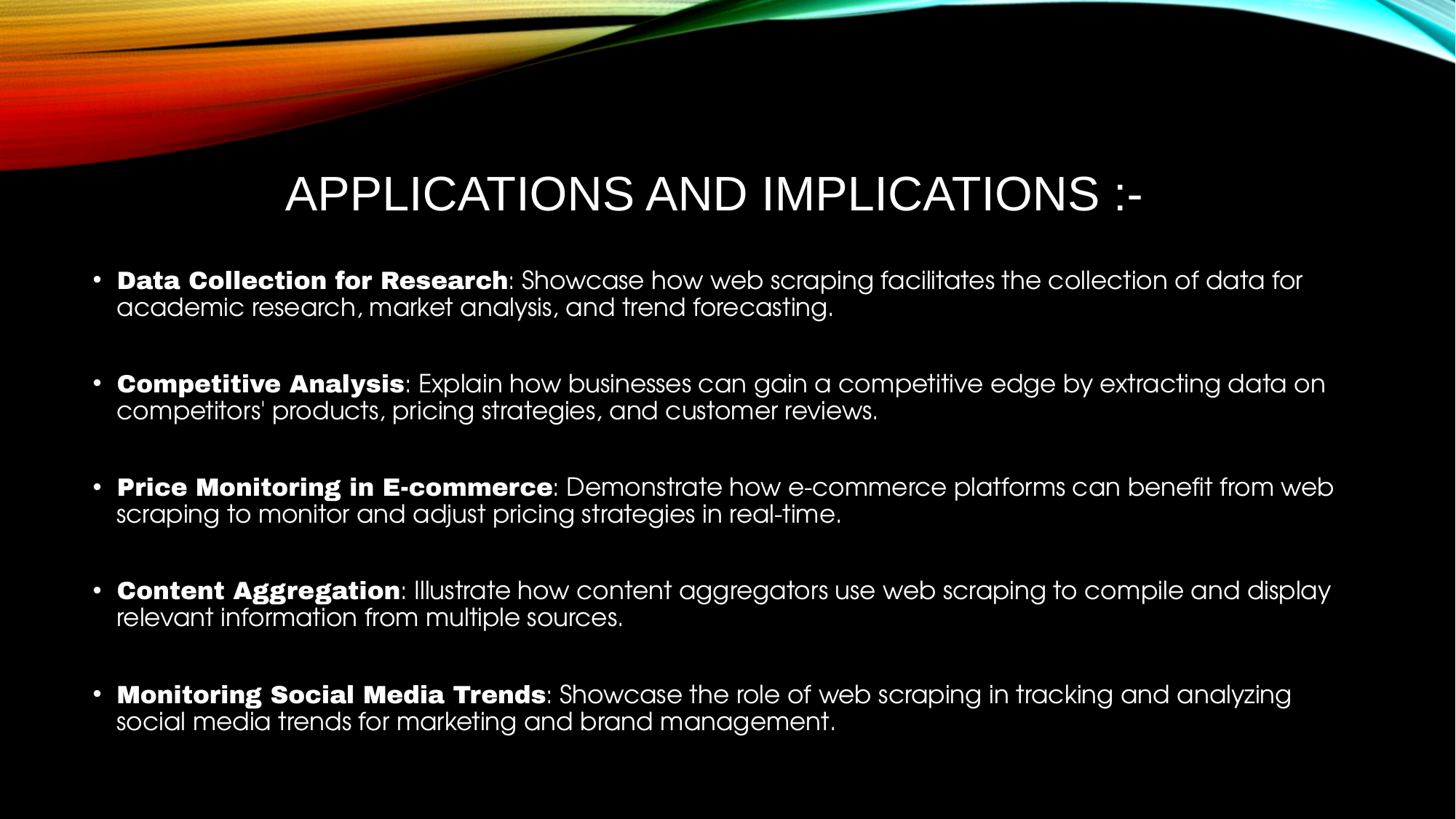

# Applications and Implications :-
Data Collection for Research: Showcase how web scraping facilitates the collection of data for academic research, market analysis, and trend forecasting.

Competitive Analysis: Explain how businesses can gain a competitive edge by extracting data on competitors' products, pricing strategies, and customer reviews.

Price Monitoring in E-commerce: Demonstrate how e-commerce platforms can benefit from web scraping to monitor and adjust pricing strategies in real-time.

Content Aggregation: Illustrate how content aggregators use web scraping to compile and display relevant information from multiple sources.

Monitoring Social Media Trends: Showcase the role of web scraping in tracking and analyzing social media trends for marketing and brand management.